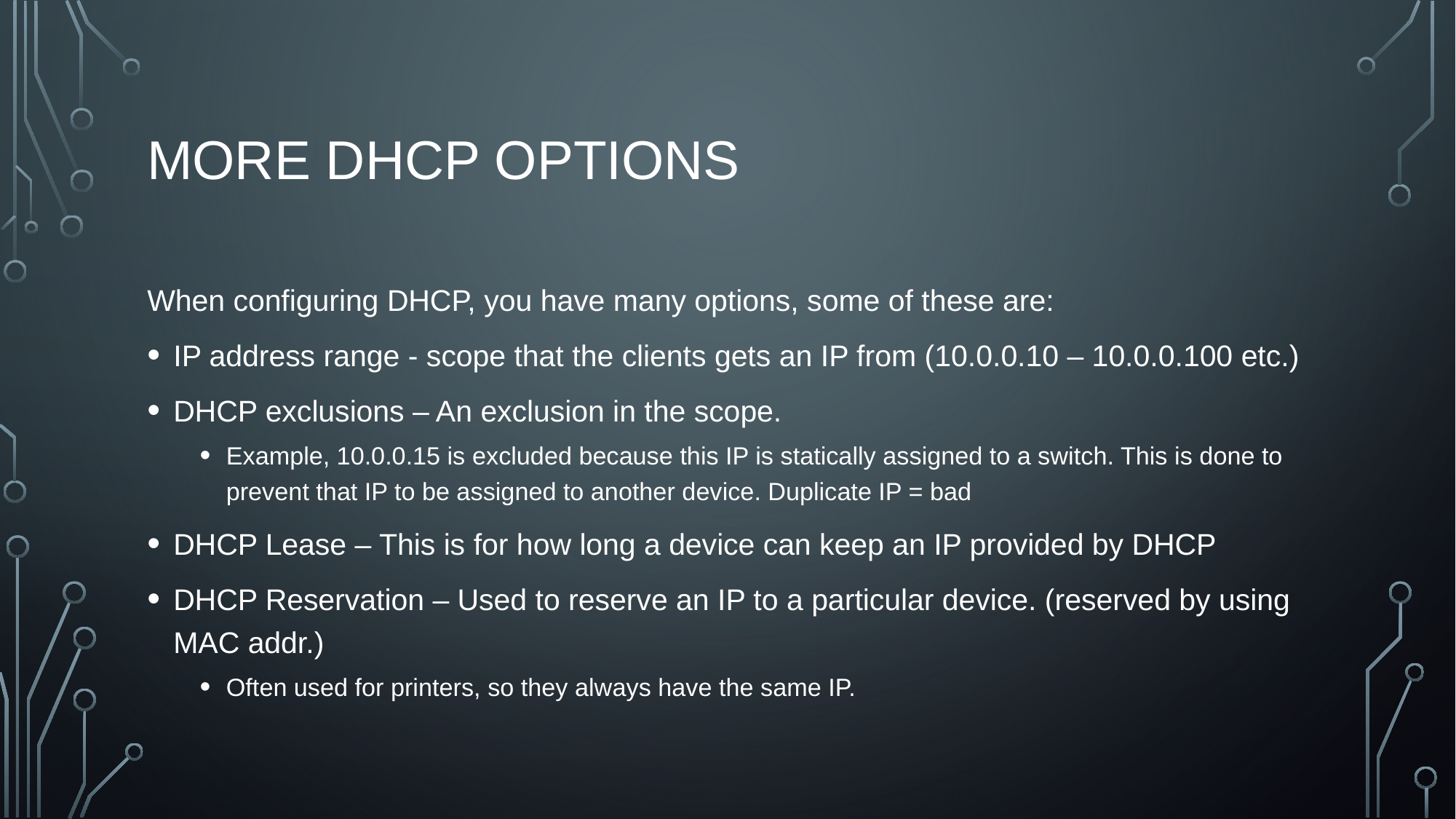

# More DHCP options
When configuring DHCP, you have many options, some of these are:
IP address range - scope that the clients gets an IP from (10.0.0.10 – 10.0.0.100 etc.)
DHCP exclusions – An exclusion in the scope.
Example, 10.0.0.15 is excluded because this IP is statically assigned to a switch. This is done to prevent that IP to be assigned to another device. Duplicate IP = bad
DHCP Lease – This is for how long a device can keep an IP provided by DHCP
DHCP Reservation – Used to reserve an IP to a particular device. (reserved by using MAC addr.)
Often used for printers, so they always have the same IP.